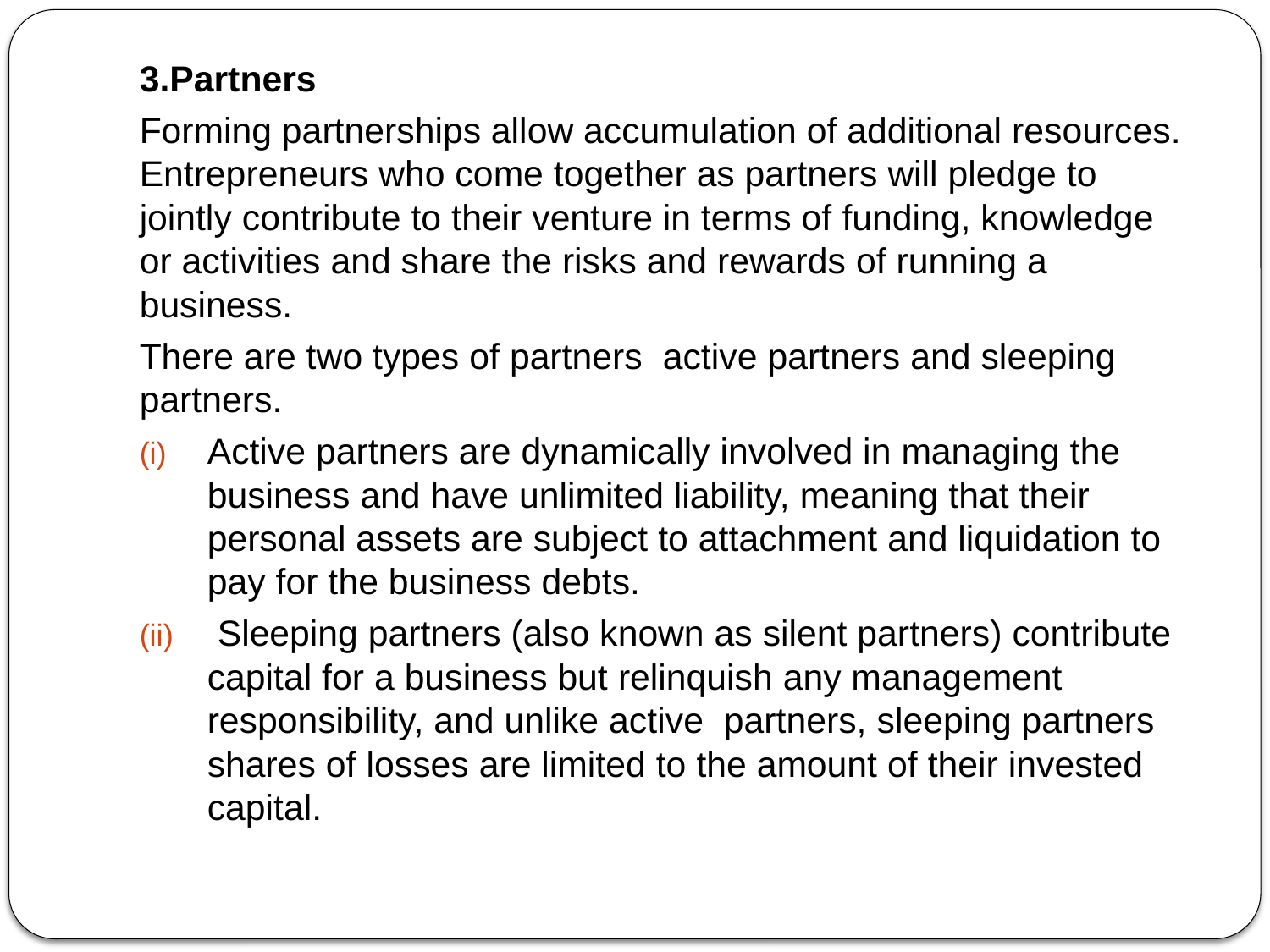

3.Partners
Forming partnerships allow accumulation of additional resources. Entrepreneurs who come together as partners will pledge to jointly contribute to their venture in terms of funding, knowledge or activities and share the risks and rewards of running a business.
There are two types of partners  active partners and sleeping partners.
Active partners are dynamically involved in managing the business and have unlimited liability, meaning that their personal assets are subject to attachment and liquidation to pay for the business debts.
 Sleeping partners (also known as silent partners) contribute capital for a business but relinquish any management responsibility, and unlike active  partners, sleeping partners shares of losses are limited to the amount of their invested capital.